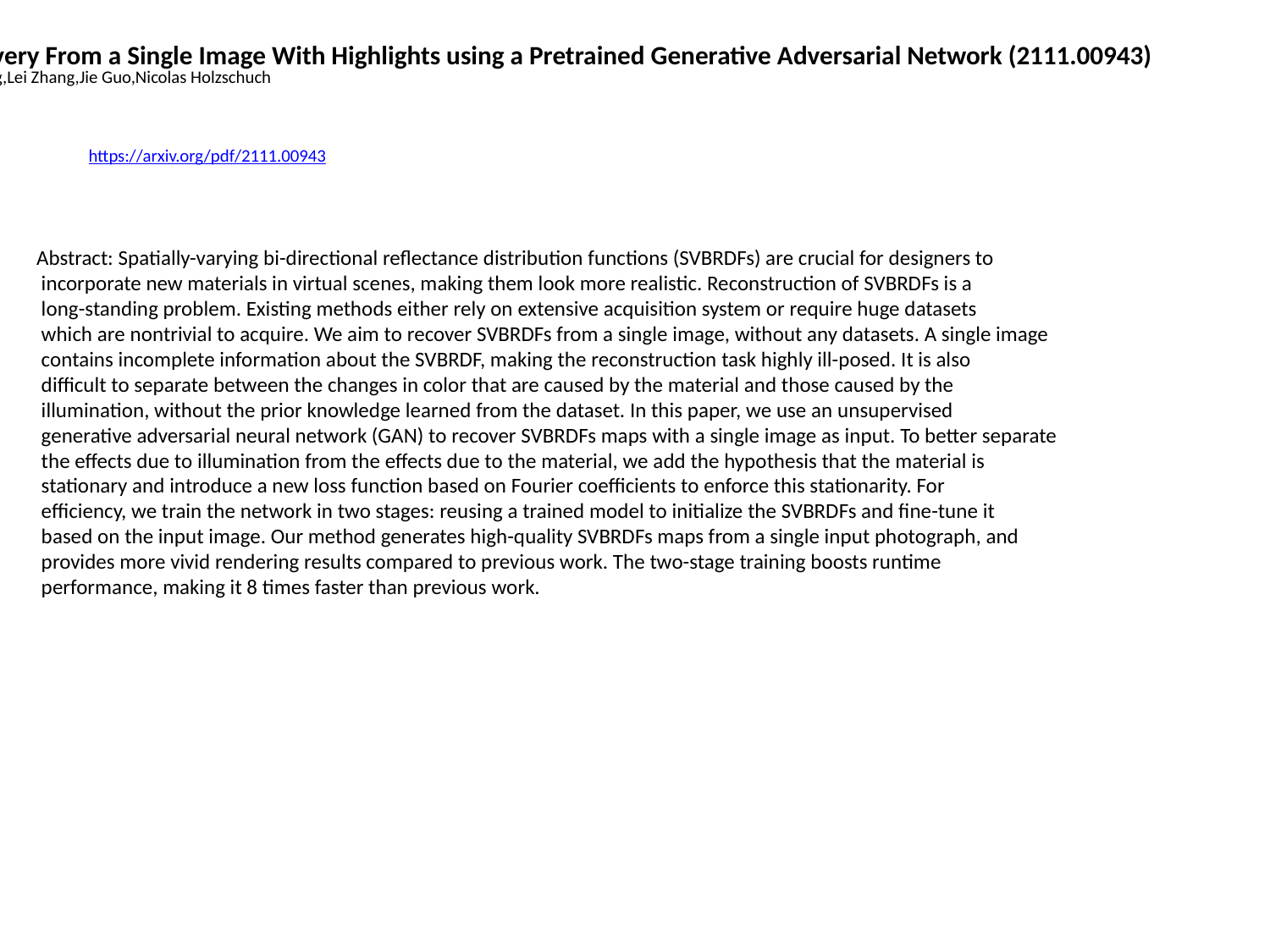

SVBRDF Recovery From a Single Image With Highlights using a Pretrained Generative Adversarial Network (2111.00943)
Tao Wen,Beibei Wang,Lei Zhang,Jie Guo,Nicolas Holzschuch

https://arxiv.org/pdf/2111.00943

Abstract: Spatially-varying bi-directional reflectance distribution functions (SVBRDFs) are crucial for designers to
 incorporate new materials in virtual scenes, making them look more realistic. Reconstruction of SVBRDFs is a
 long-standing problem. Existing methods either rely on extensive acquisition system or require huge datasets
 which are nontrivial to acquire. We aim to recover SVBRDFs from a single image, without any datasets. A single image
 contains incomplete information about the SVBRDF, making the reconstruction task highly ill-posed. It is also
 difficult to separate between the changes in color that are caused by the material and those caused by the
 illumination, without the prior knowledge learned from the dataset. In this paper, we use an unsupervised
 generative adversarial neural network (GAN) to recover SVBRDFs maps with a single image as input. To better separate
 the effects due to illumination from the effects due to the material, we add the hypothesis that the material is
 stationary and introduce a new loss function based on Fourier coefficients to enforce this stationarity. For
 efficiency, we train the network in two stages: reusing a trained model to initialize the SVBRDFs and fine-tune it
 based on the input image. Our method generates high-quality SVBRDFs maps from a single input photograph, and
 provides more vivid rendering results compared to previous work. The two-stage training boosts runtime
 performance, making it 8 times faster than previous work.